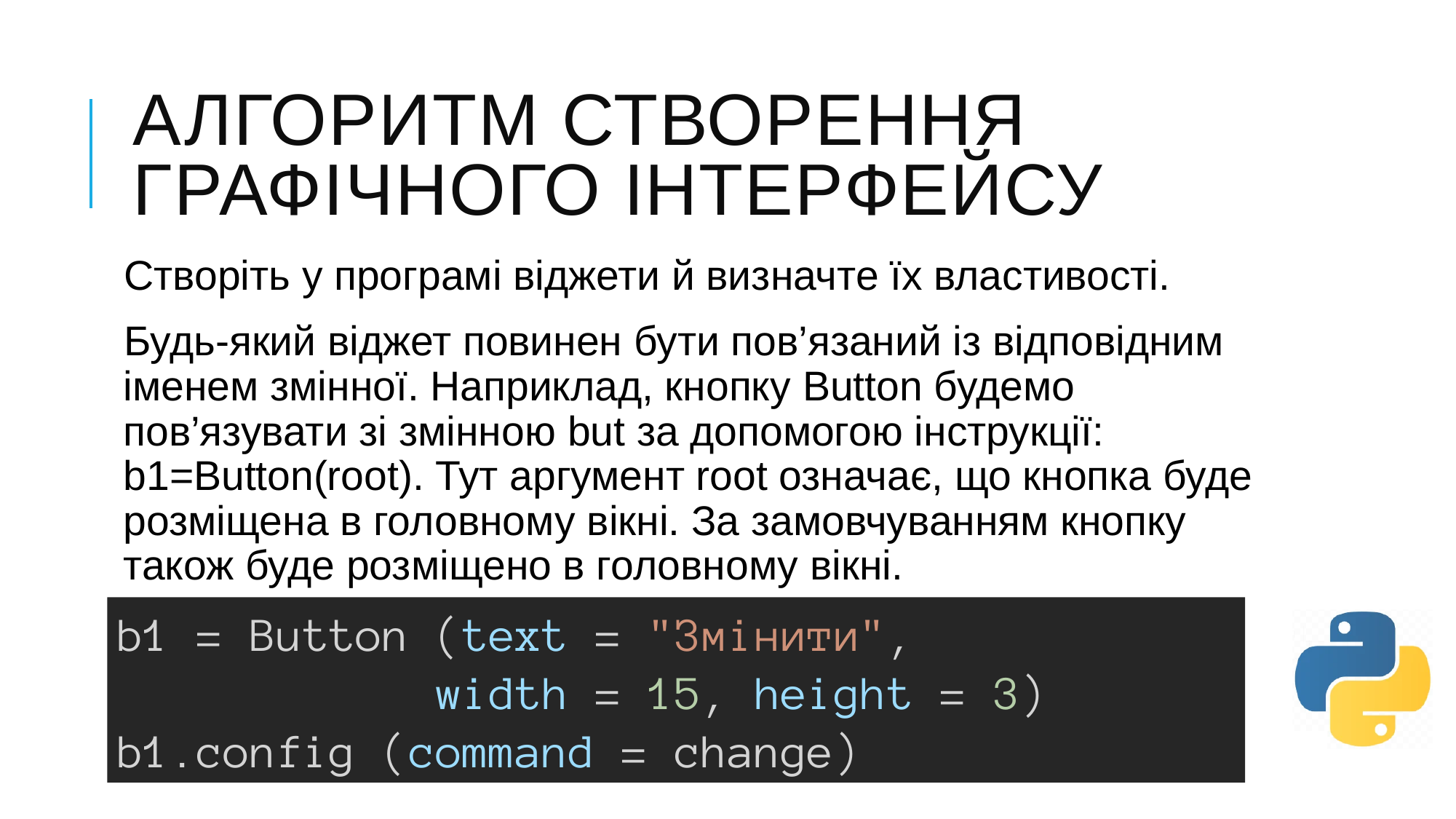

# алгоритм створення графічного інтерфейсу
Створіть у програмі віджети й визначте їх властивості.
Будь-який віджет повинен бути пов’язаний із відповідним іменем змінної. Наприклад, кнопку Button будемо пов’язувати зі змінною but за допомогою інструкції: b1=Button(root). Тут аргумент root означає, що кнопка буде розміщена в головному вікні. За замовчуванням кнопку також буде розміщено в головному вікні.
b1 = Button (text = "Змінити",
            width = 15, height = 3)
b1.config (command = change)